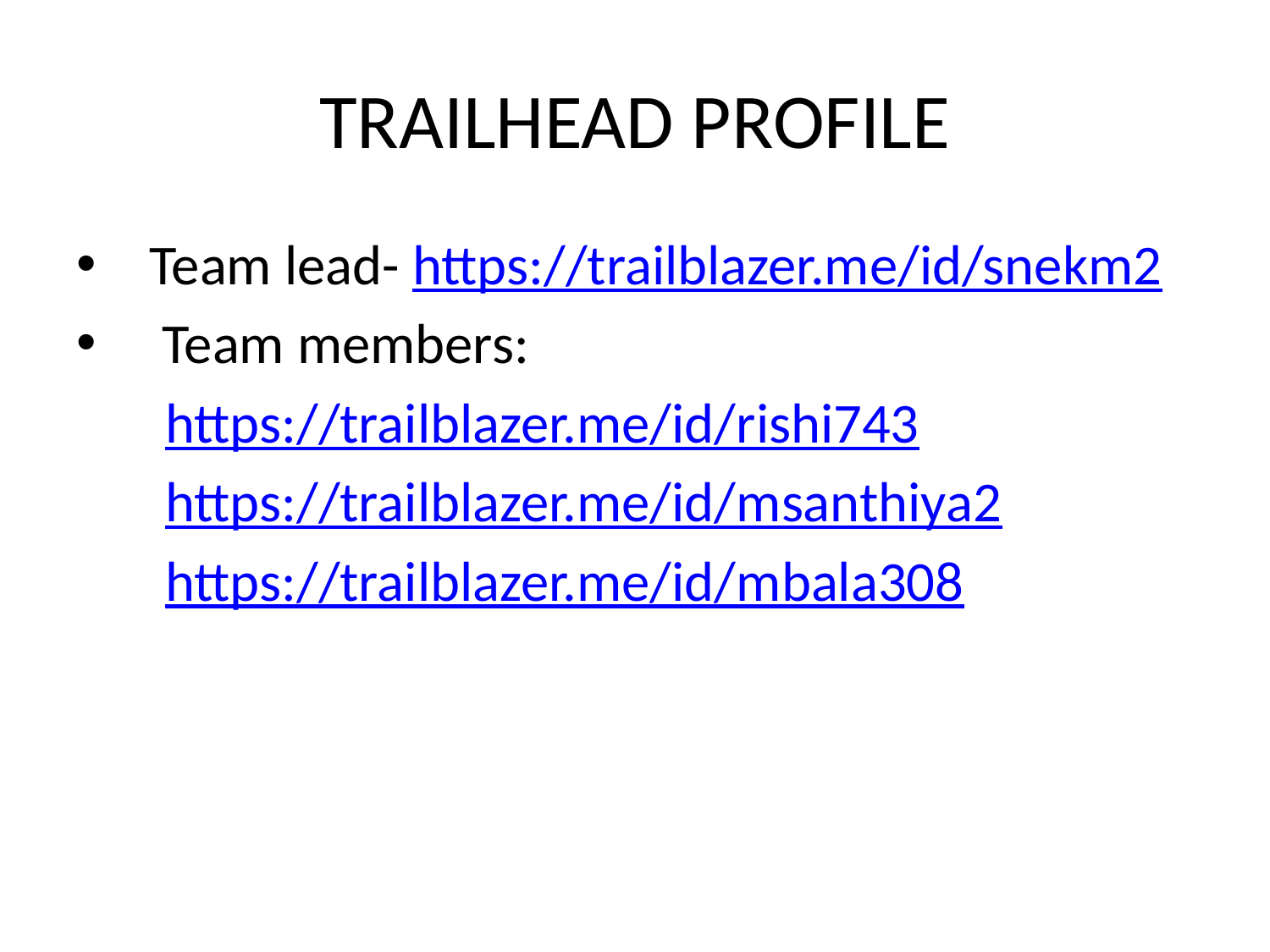

# TRAILHEAD PROFILE
  Team lead- https://trailblazer.me/id/snekm2
   Team members:
       https://trailblazer.me/id/rishi743
       https://trailblazer.me/id/msanthiya2
       https://trailblazer.me/id/mbala308